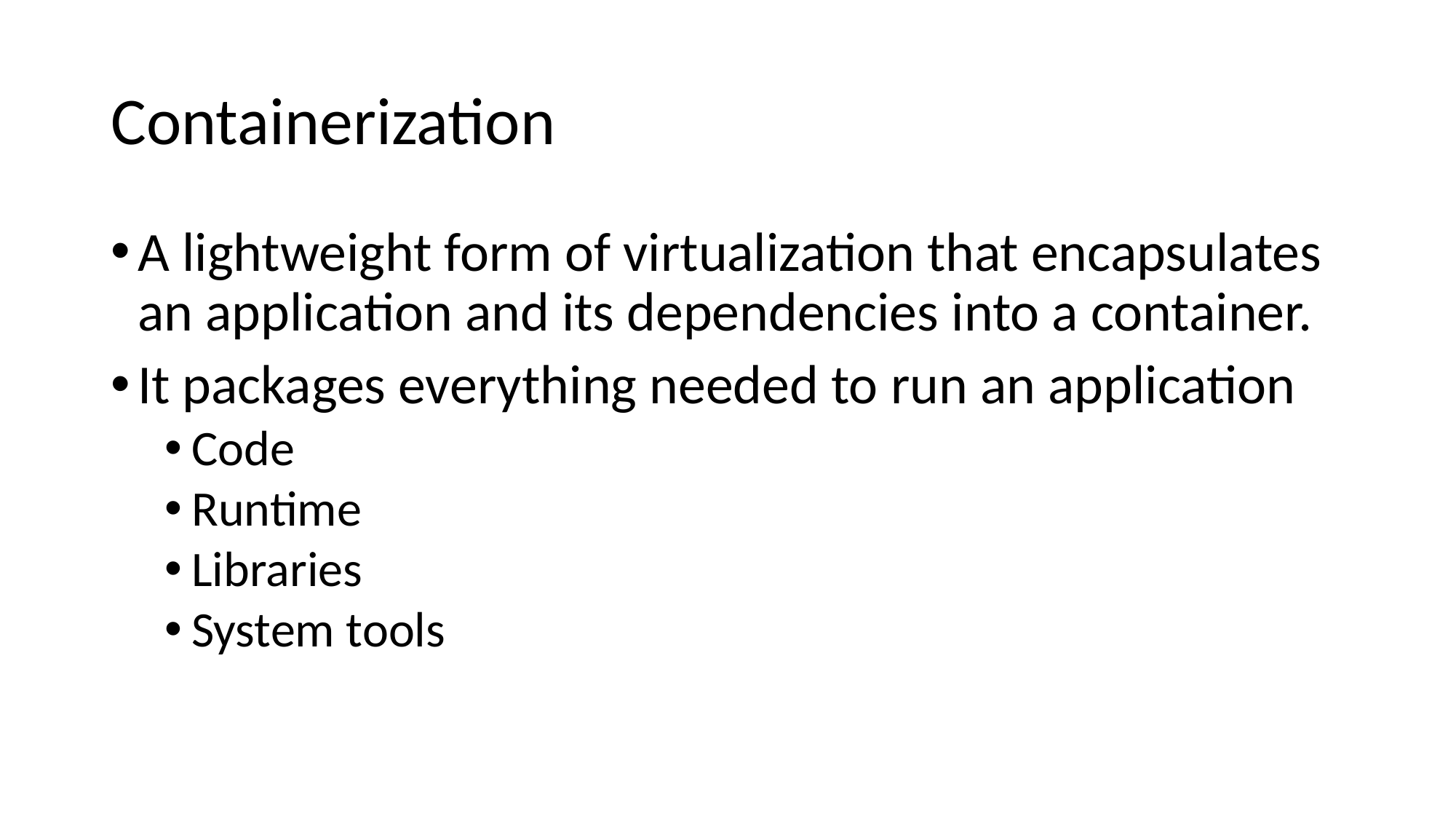

# Containerization
A lightweight form of virtualization that encapsulates an application and its dependencies into a container.
It packages everything needed to run an application
Code
Runtime
Libraries
System tools